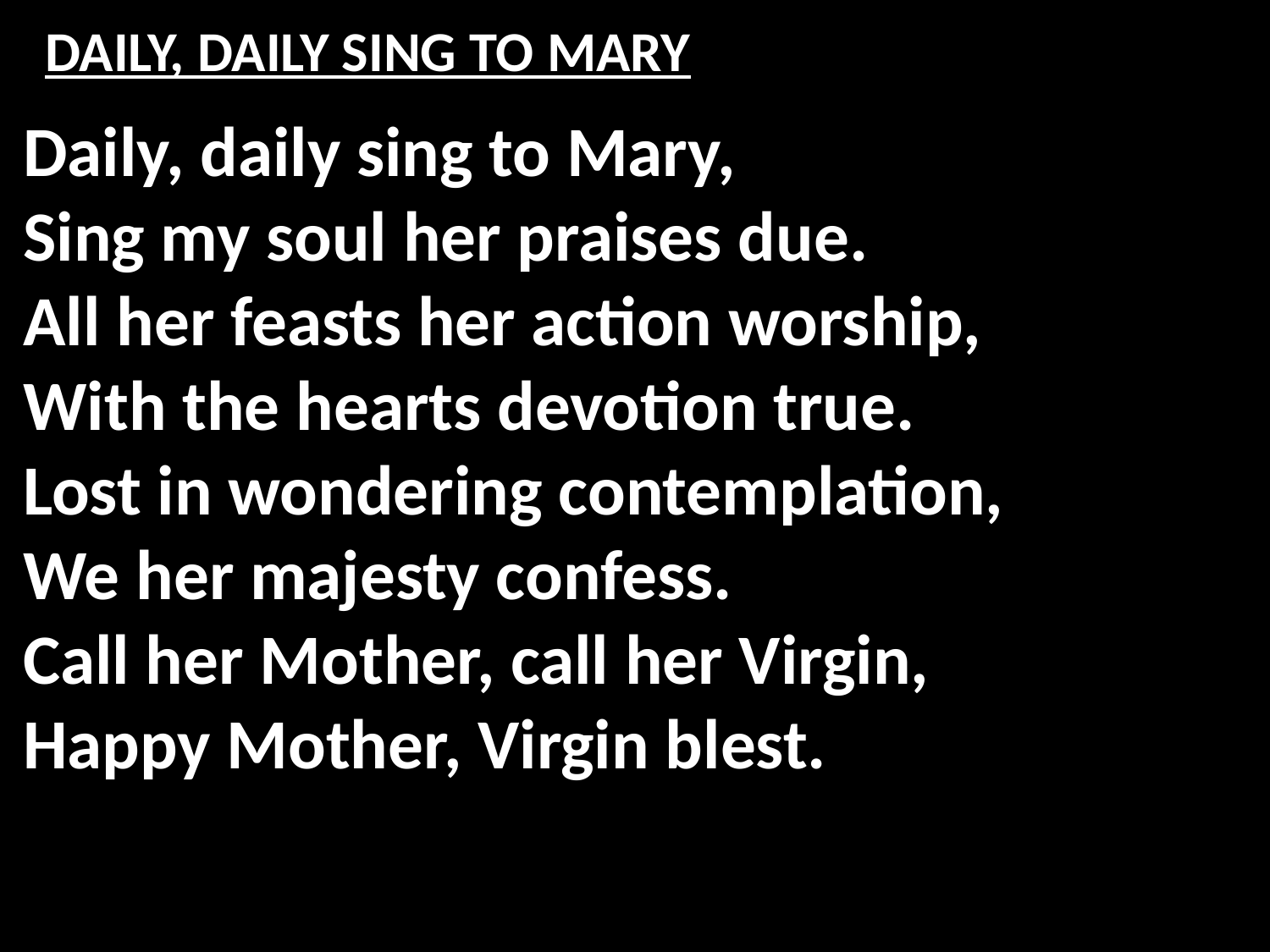

# DAILY, DAILY SING TO MARY
Daily, daily sing to Mary,
Sing my soul her praises due.
All her feasts her action worship,
With the hearts devotion true.
Lost in wondering contemplation,
We her majesty confess.
Call her Mother, call her Virgin,
Happy Mother, Virgin blest.